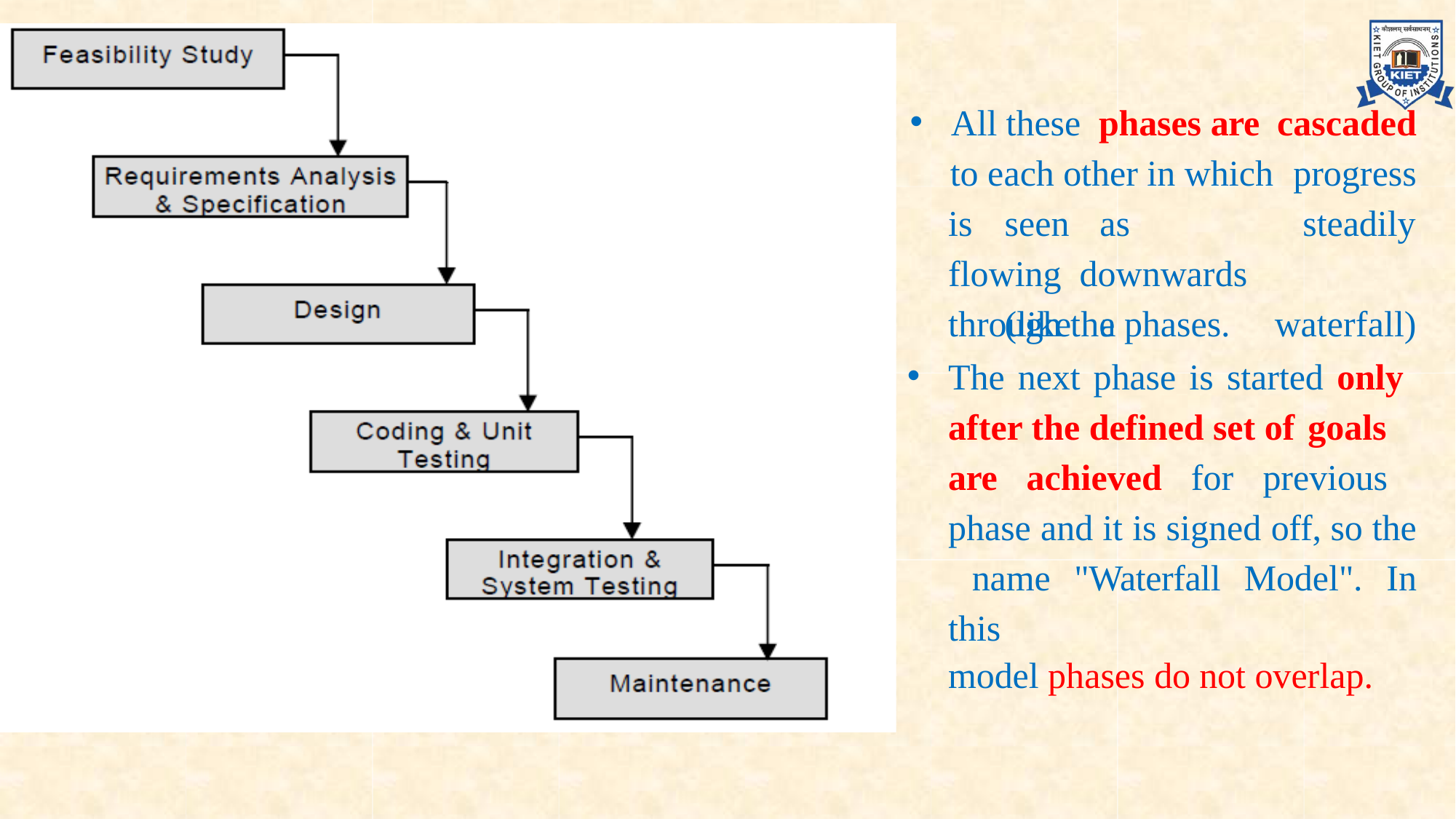

All these  phases are cascaded
to each other in which  progress
is	seen	as		flowing  downwards	(like	a
steadily  waterfall)
through the phases.
The next phase is started only  after the defined set of goals
are achieved for previous  phase and it is signed off, so the  name "Waterfall Model". In this
model phases do not overlap.